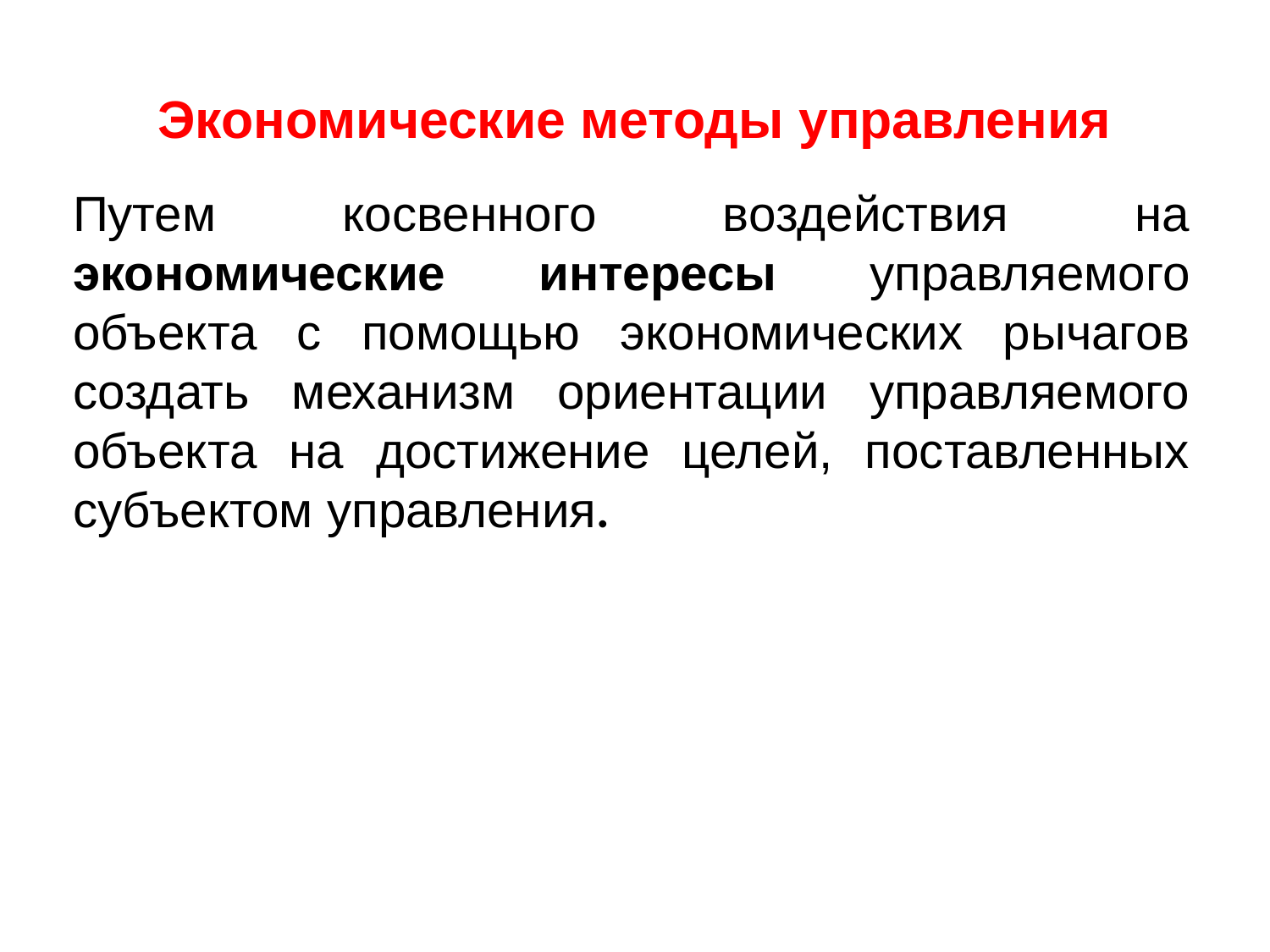

# Экономические методы управления
Путем косвенного воздействия на экономические интересы управляемого объекта с помощью экономических рычагов создать механизм ориентации управляемого объекта на достижение целей, поставленных субъектом управления.